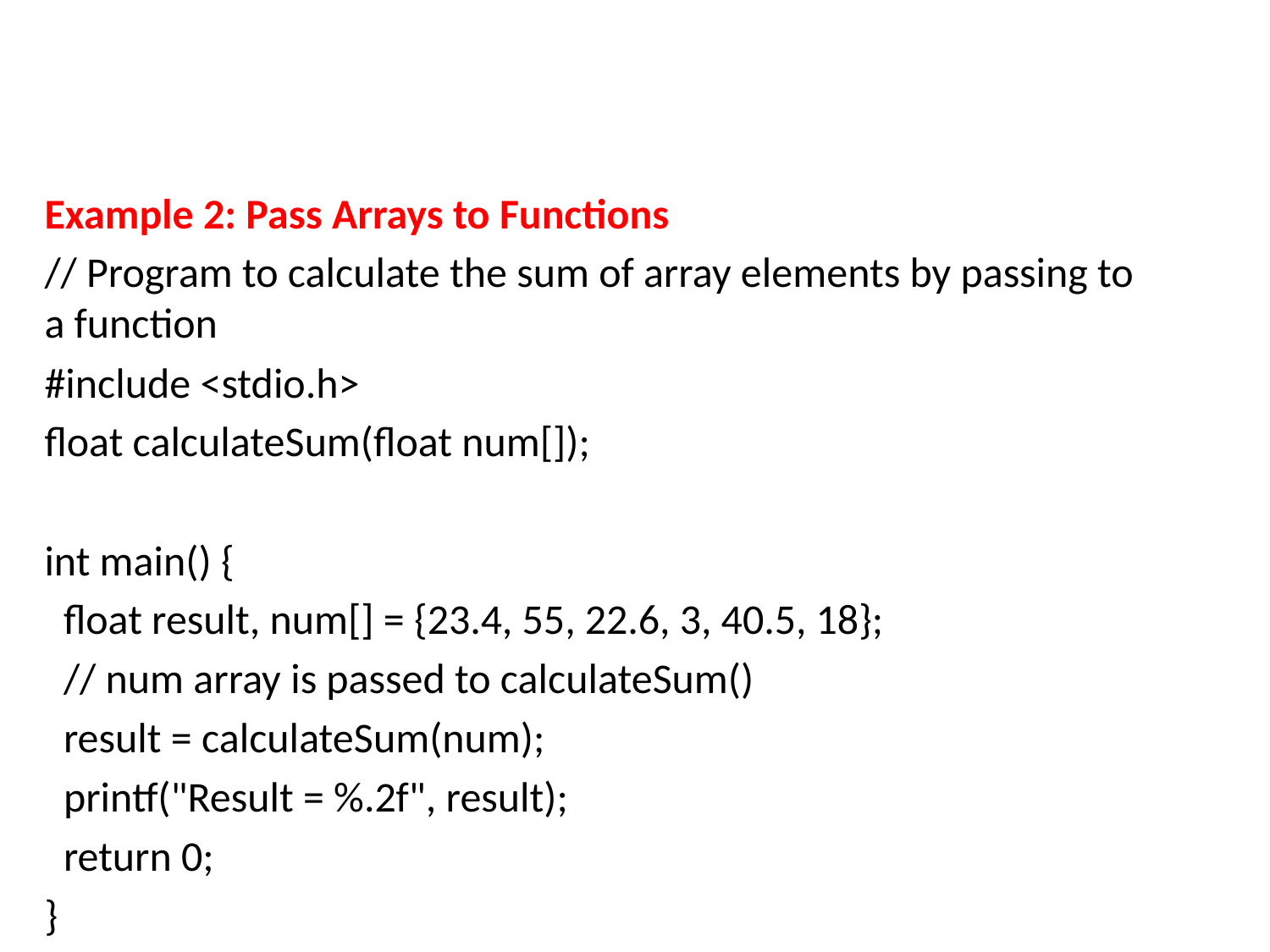

Example 2: Pass Arrays to Functions
// Program to calculate the sum of array elements by passing to a function
#include <stdio.h>
float calculateSum(float num[]);

int main() {
  float result, num[] = {23.4, 55, 22.6, 3, 40.5, 18};
  // num array is passed to calculateSum()
  result = calculateSum(num);
  printf("Result = %.2f", result);
  return 0;
}